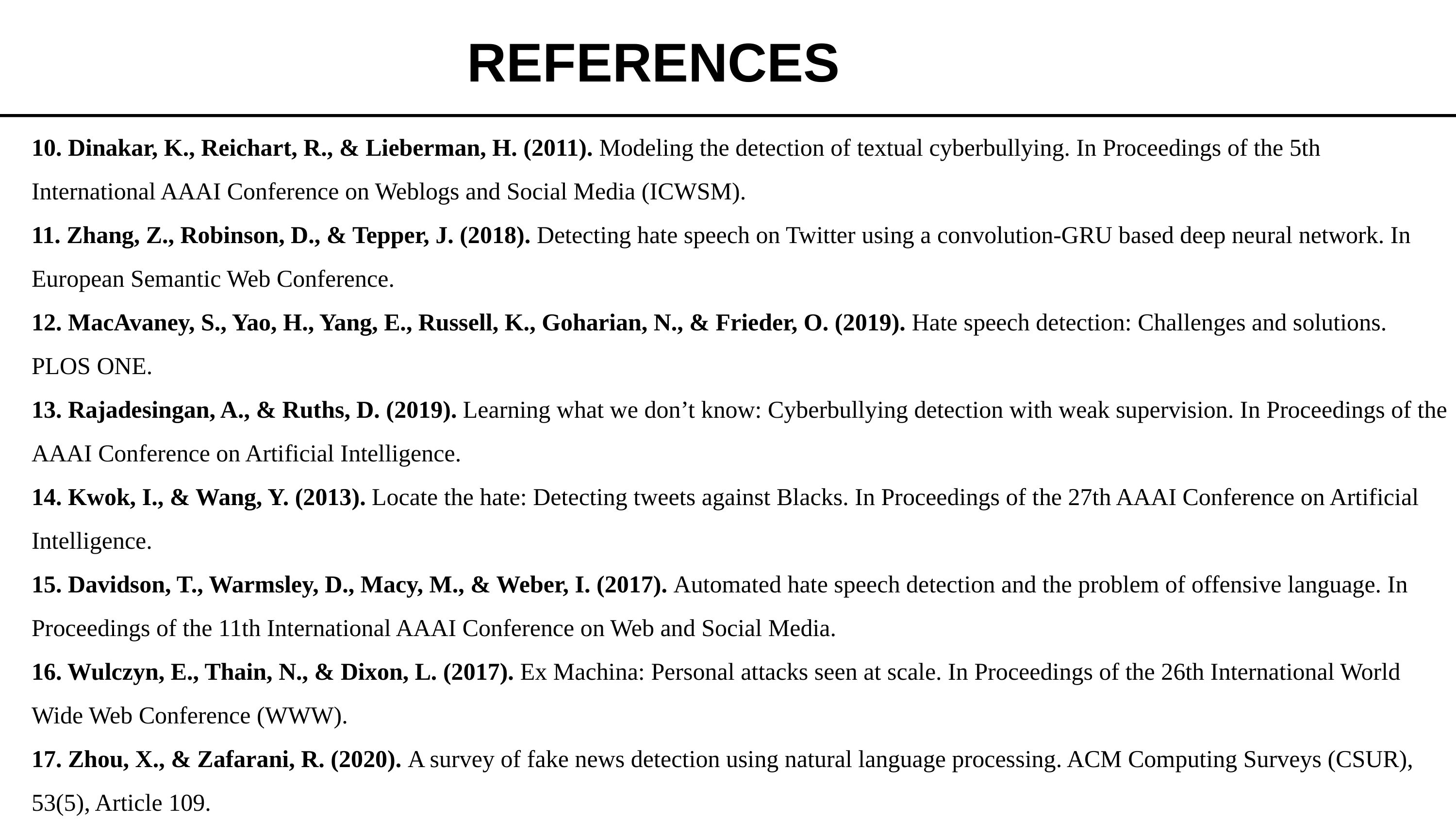

# REFERENCES
10. Dinakar, K., Reichart, R., & Lieberman, H. (2011). Modeling the detection of textual cyberbullying. In Proceedings of the 5th International AAAI Conference on Weblogs and Social Media (ICWSM).
11. Zhang, Z., Robinson, D., & Tepper, J. (2018). Detecting hate speech on Twitter using a convolution-GRU based deep neural network. In European Semantic Web Conference.
12. MacAvaney, S., Yao, H., Yang, E., Russell, K., Goharian, N., & Frieder, O. (2019). Hate speech detection: Challenges and solutions. PLOS ONE.
13. Rajadesingan, A., & Ruths, D. (2019). Learning what we don’t know: Cyberbullying detection with weak supervision. In Proceedings of the AAAI Conference on Artificial Intelligence.
14. Kwok, I., & Wang, Y. (2013). Locate the hate: Detecting tweets against Blacks. In Proceedings of the 27th AAAI Conference on Artificial Intelligence.
15. Davidson, T., Warmsley, D., Macy, M., & Weber, I. (2017). Automated hate speech detection and the problem of offensive language. In Proceedings of the 11th International AAAI Conference on Web and Social Media.
16. Wulczyn, E., Thain, N., & Dixon, L. (2017). Ex Machina: Personal attacks seen at scale. In Proceedings of the 26th International World Wide Web Conference (WWW).
17. Zhou, X., & Zafarani, R. (2020). A survey of fake news detection using natural language processing. ACM Computing Surveys (CSUR), 53(5), Article 109.